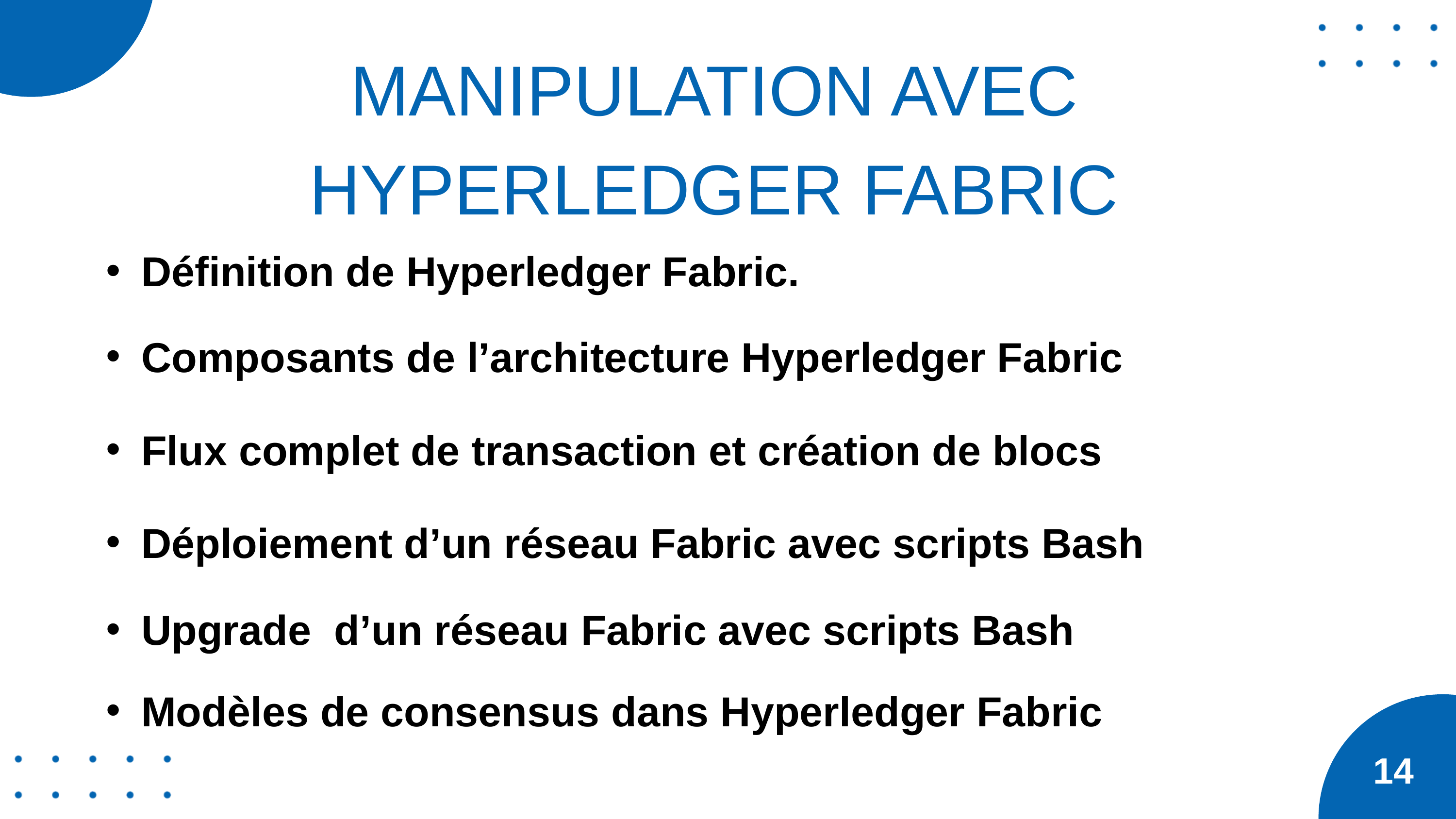

MANIPULATION AVEC HYPERLEDGER FABRIC
Définition de Hyperledger Fabric.
Composants de l’architecture Hyperledger Fabric
Flux complet de transaction et création de blocs
Déploiement d’un réseau Fabric avec scripts Bash
Upgrade  d’un réseau Fabric avec scripts Bash
Modèles de consensus dans Hyperledger Fabric

14